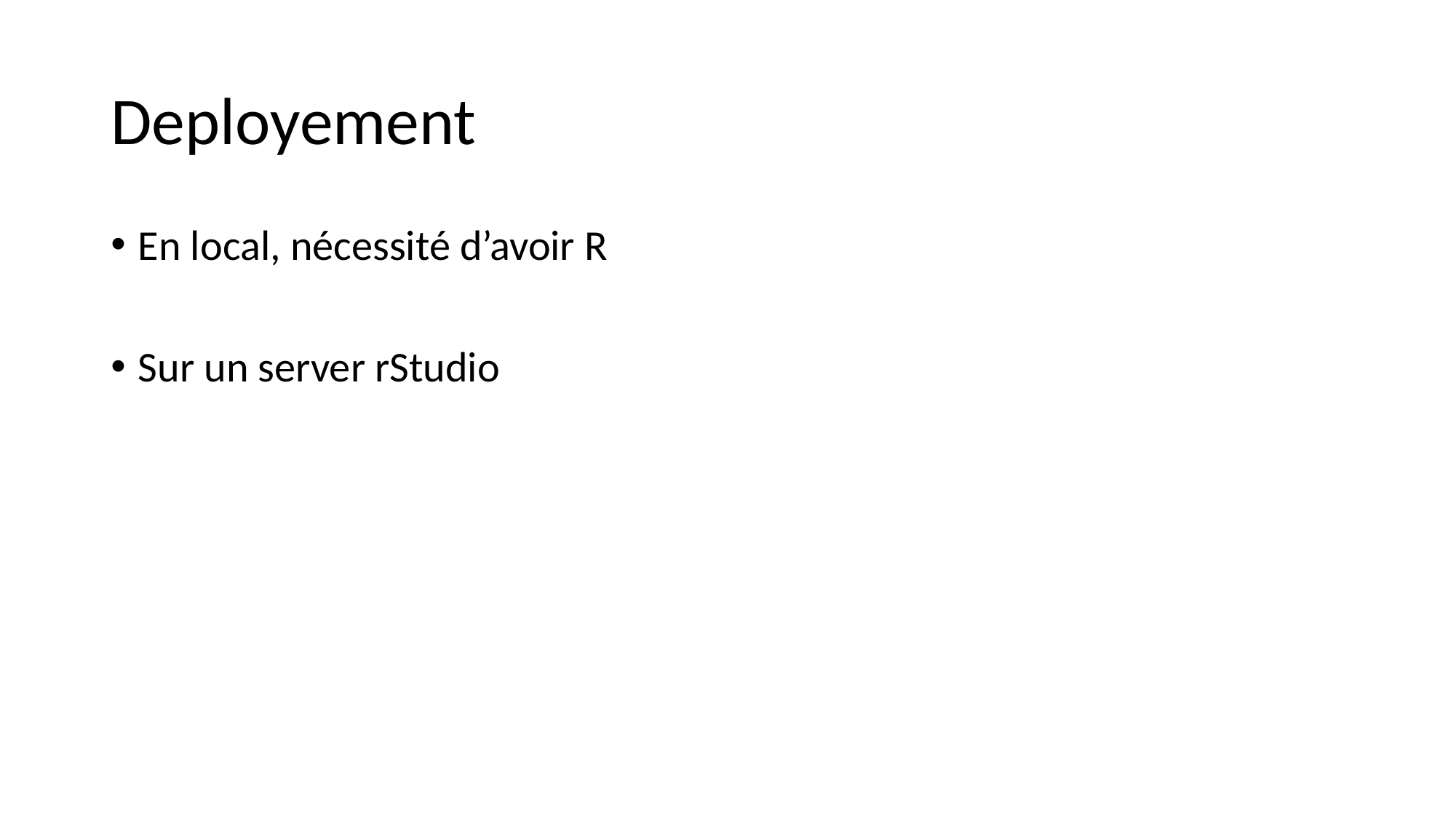

# Deployement
En local, nécessité d’avoir R

Sur un server rStudio